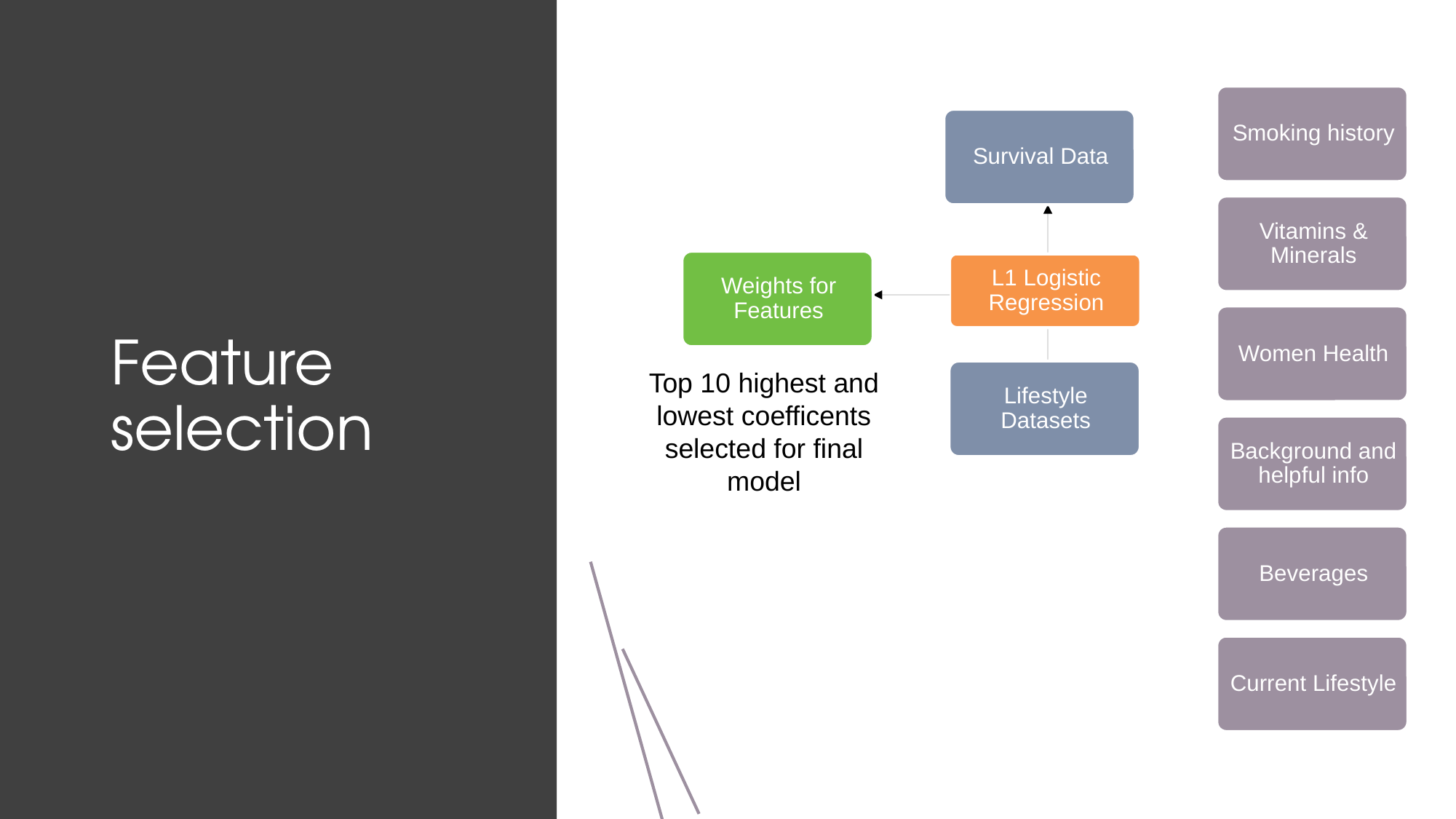

Feature selection
Smoking history
Survival Data
Vitamins & Minerals

Weights for Features
L1 Logistic Regression

Women Health

Top 10 highest and lowest coefficents selected for final model
Lifestyle Datasets

Background and helpful info

Beverages

Current Lifestyle